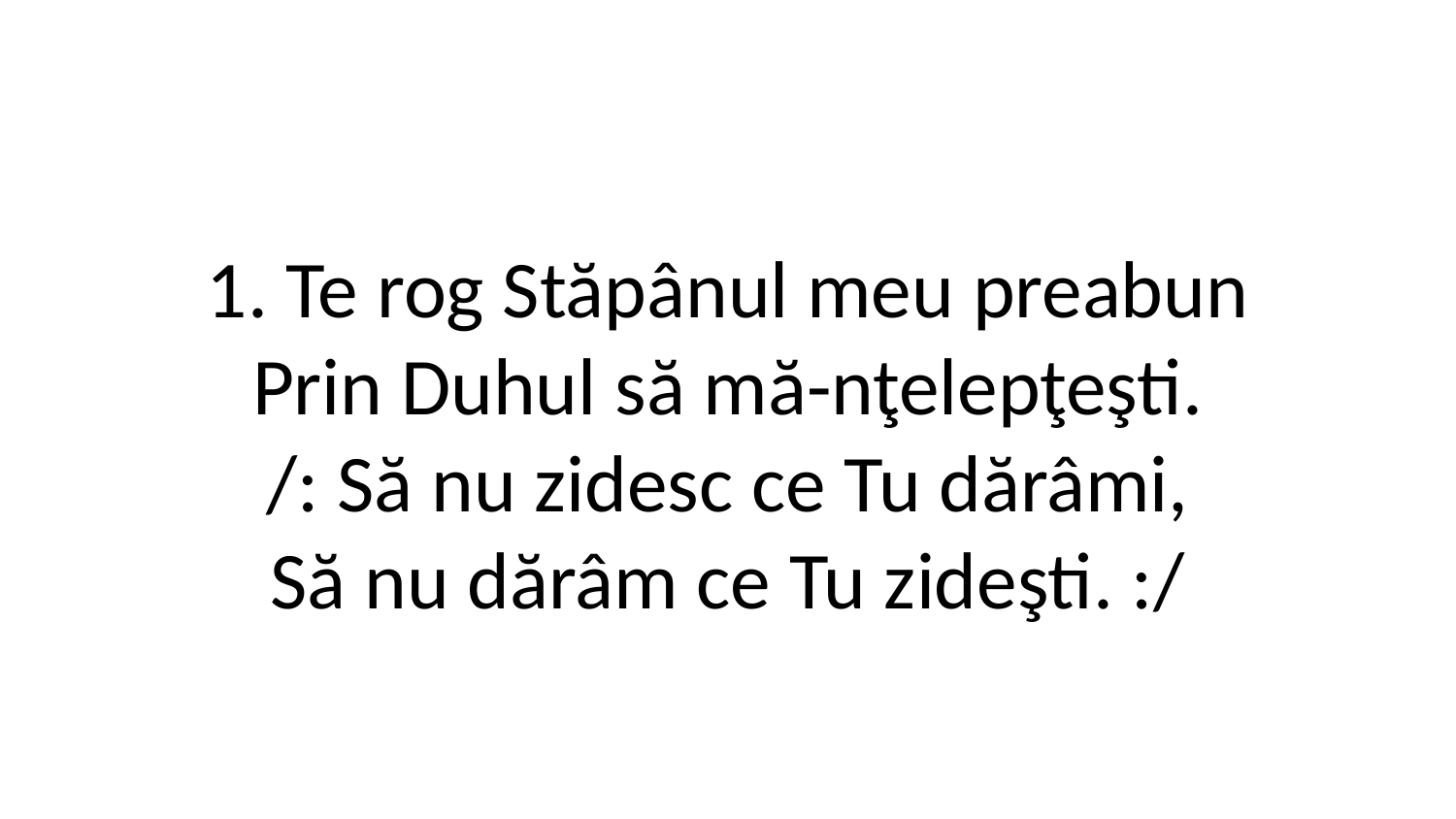

1. Te rog Stăpânul meu preabun
Prin Duhul să mă-nţelepţeşti.
/: Să nu zidesc ce Tu dărâmi,
Să nu dărâm ce Tu zideşti. :/